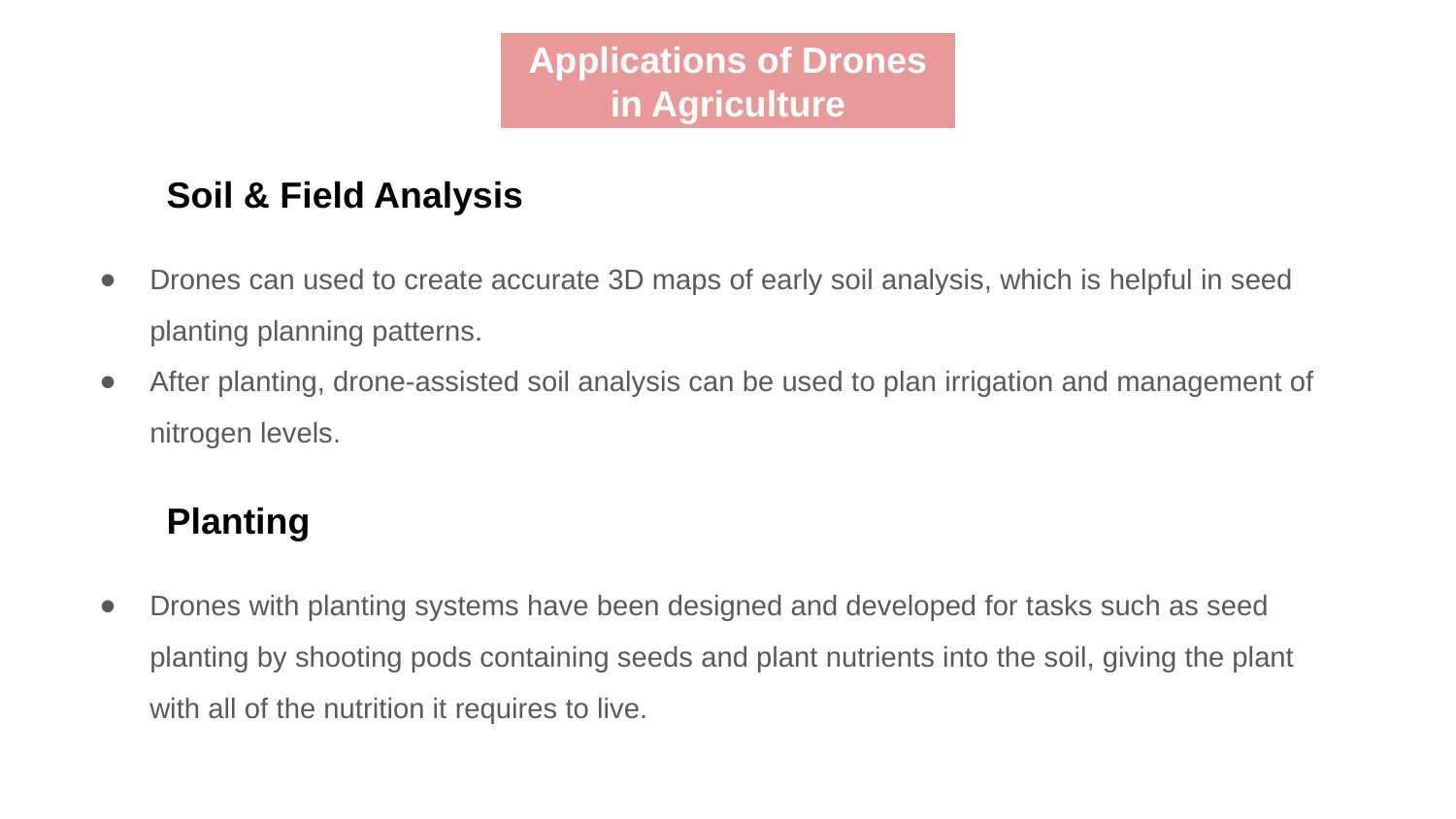

Applications of Drones in Agriculture
# Soil & Field Analysis
Drones can used to create accurate 3D maps of early soil analysis, which is helpful in seed planting planning patterns.
After planting, drone-assisted soil analysis can be used to plan irrigation and management of nitrogen levels.

Planting
Drones with planting systems have been designed and developed for tasks such as seed planting by shooting pods containing seeds and plant nutrients into the soil, giving the plant with all of the nutrition it requires to live.